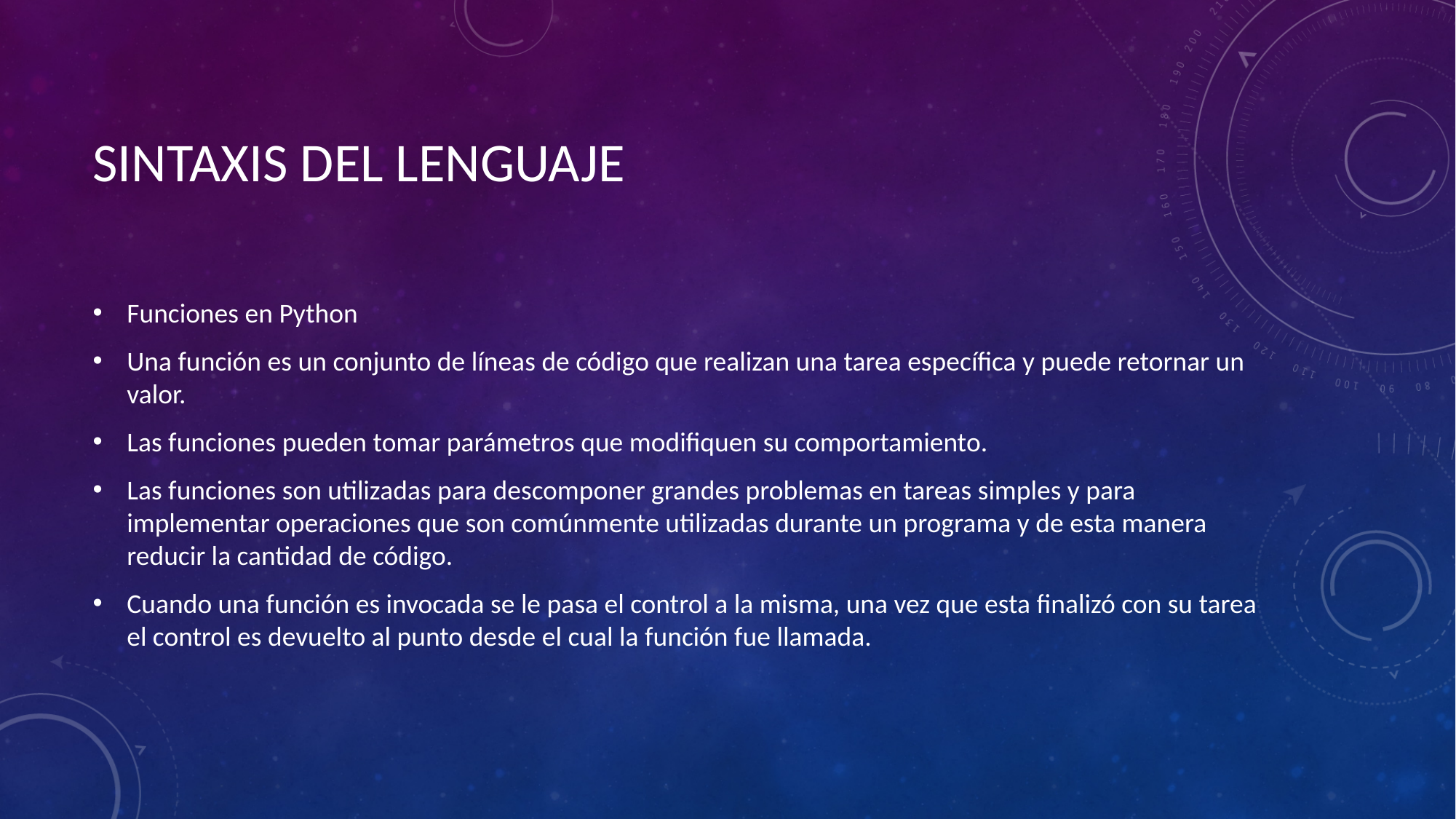

# Sintaxis del lenguaje
Funciones en Python
Una función es un conjunto de líneas de código que realizan una tarea específica y puede retornar un valor.
Las funciones pueden tomar parámetros que modifiquen su comportamiento.
Las funciones son utilizadas para descomponer grandes problemas en tareas simples y para implementar operaciones que son comúnmente utilizadas durante un programa y de esta manera reducir la cantidad de código.
Cuando una función es invocada se le pasa el control a la misma, una vez que esta finalizó con su tarea el control es devuelto al punto desde el cual la función fue llamada.